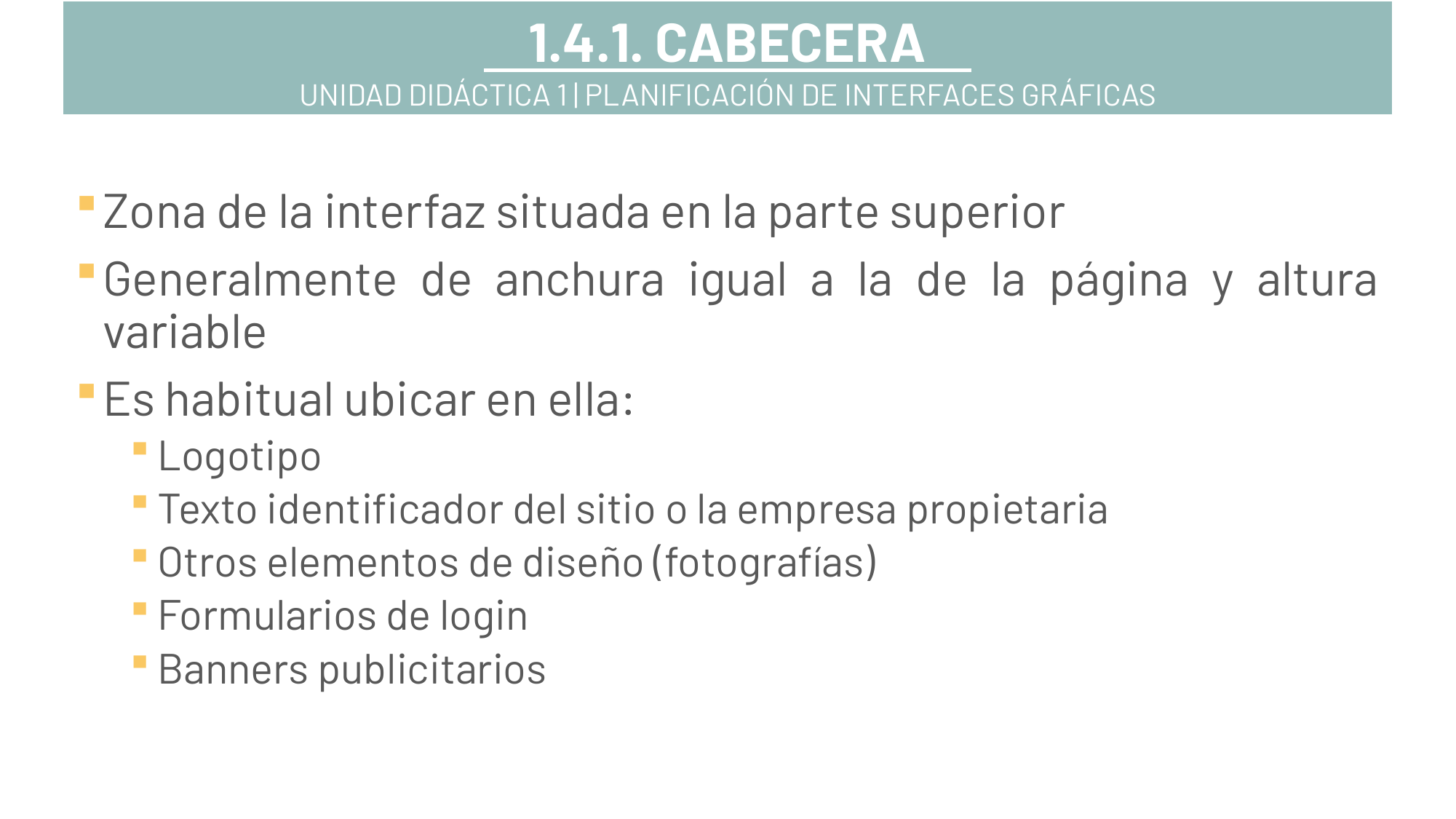

1.4.1. CABECERA
UNIDAD DIDÁCTICA 1 | PLANIFICACIÓN DE INTERFACES GRÁFICAS
Zona de la interfaz situada en la parte superior
Generalmente de anchura igual a la de la página y altura variable
Es habitual ubicar en ella:
Logotipo
Texto identificador del sitio o la empresa propietaria
Otros elementos de diseño (fotografías)
Formularios de login
Banners publicitarios